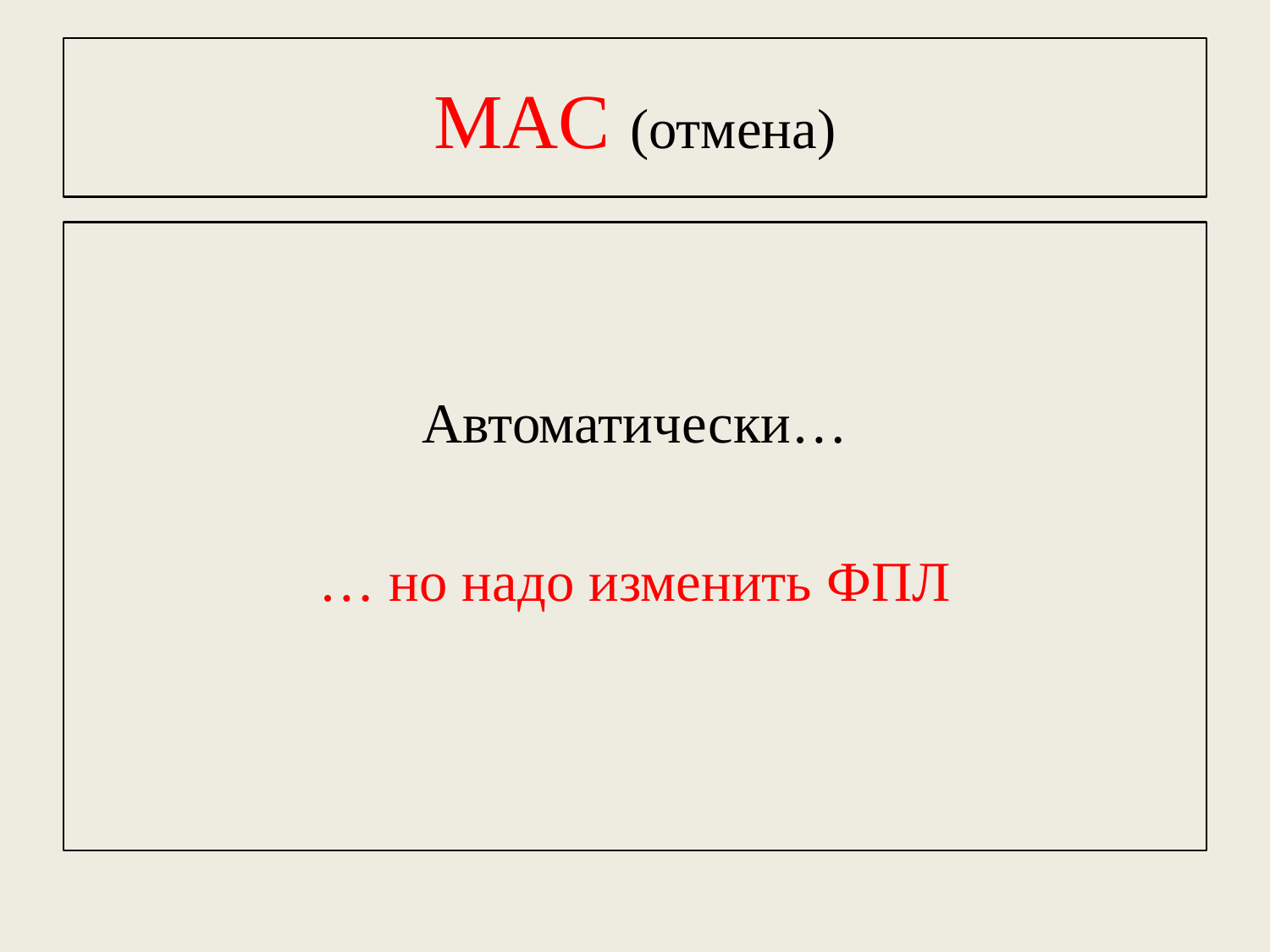

# MAC (отмена)

Автоматически…

… но надо изменить ФПЛ